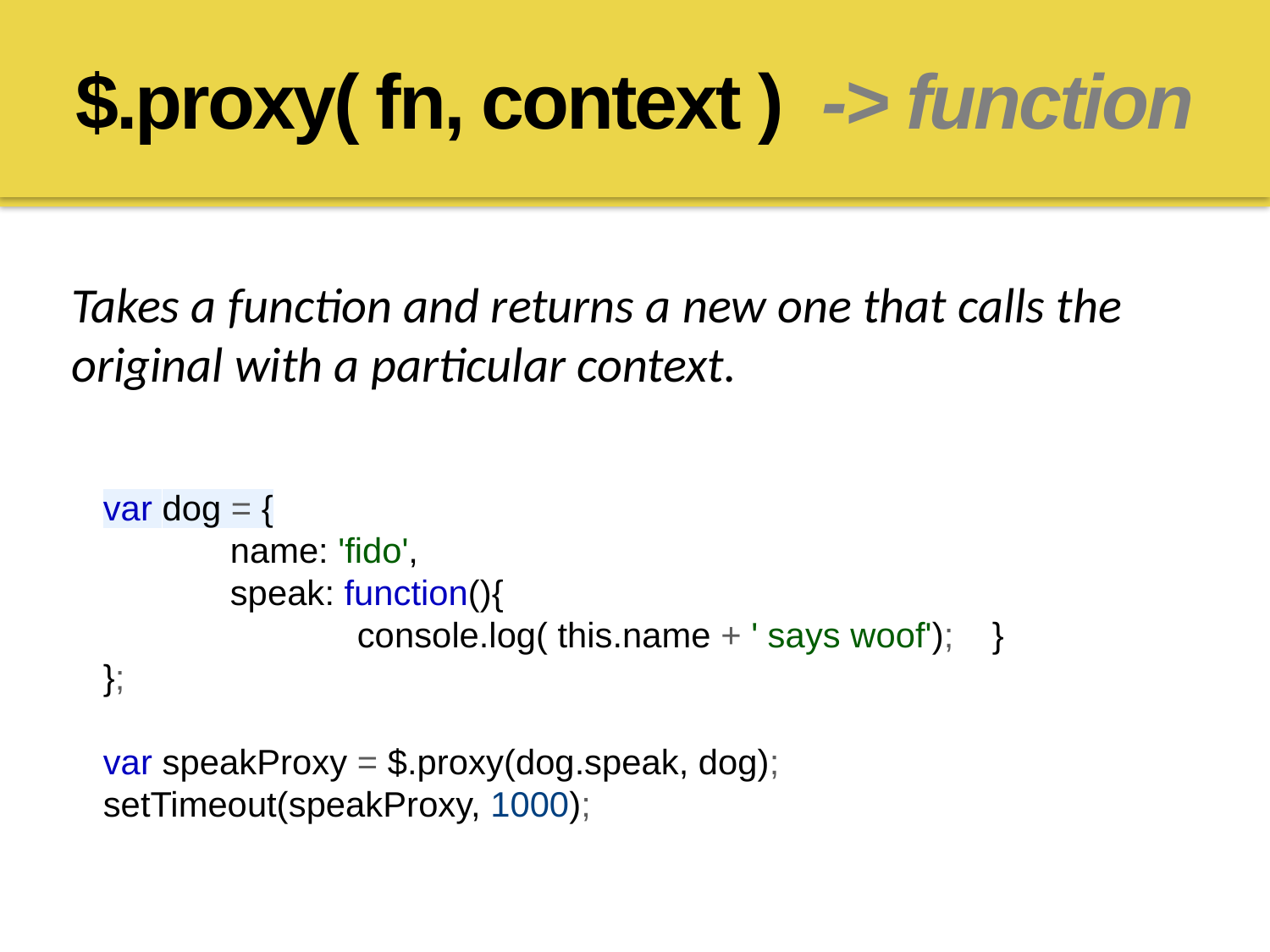

$.proxy( fn, context )  -> function

Takes a function and returns a new one that calls the
original with a particular context.
var dog = {
	name: 'fido',
	speak: function(){
		console.log( this.name + ' says woof');	}
};

var speakProxy = $.proxy(dog.speak, dog);
setTimeout(speakProxy, 1000);